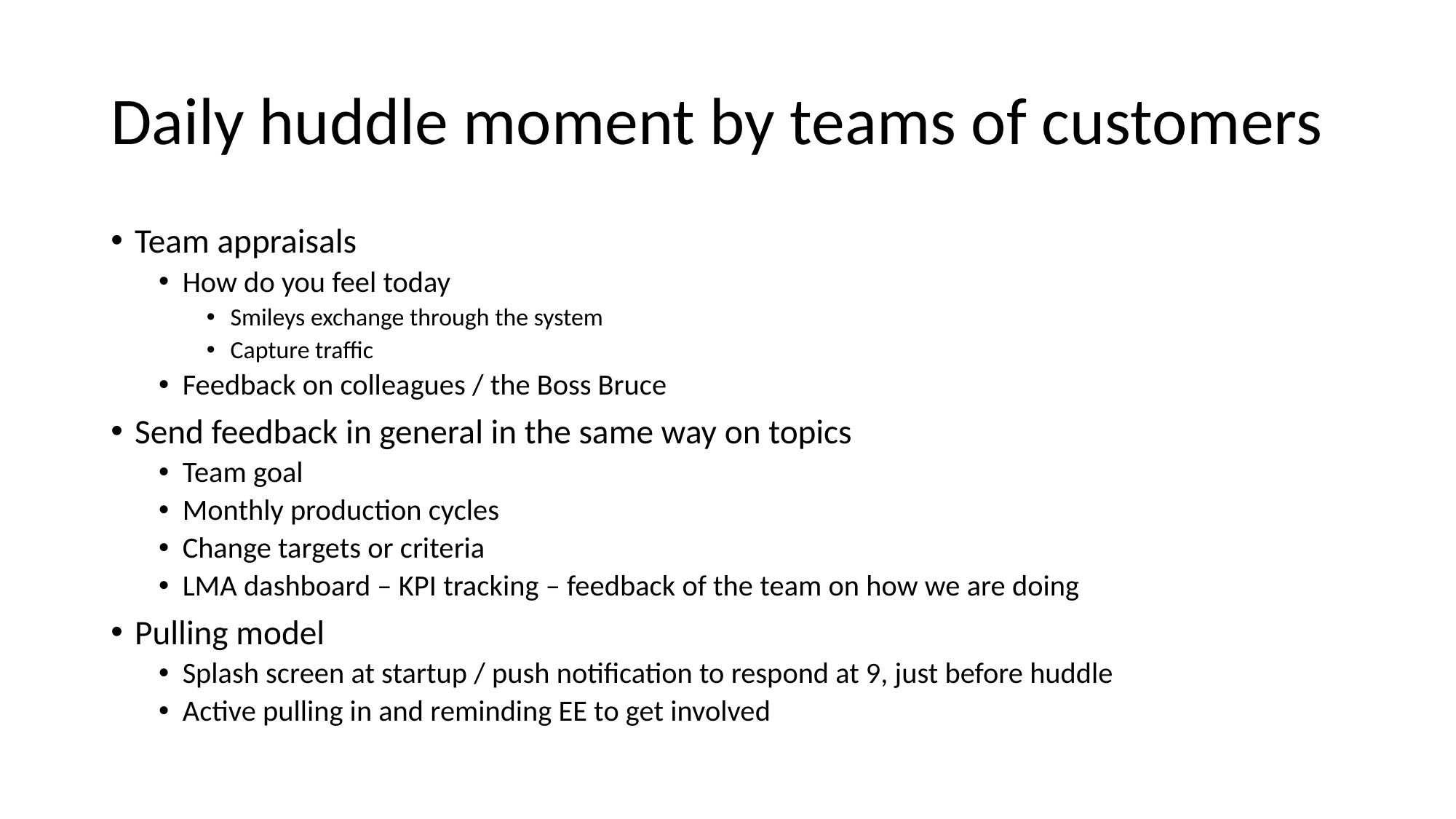

# Daily huddle moment by teams of customers
Team appraisals
How do you feel today
Smileys exchange through the system
Capture traffic
Feedback on colleagues / the Boss Bruce
Send feedback in general in the same way on topics
Team goal
Monthly production cycles
Change targets or criteria
LMA dashboard – KPI tracking – feedback of the team on how we are doing
Pulling model
Splash screen at startup / push notification to respond at 9, just before huddle
Active pulling in and reminding EE to get involved